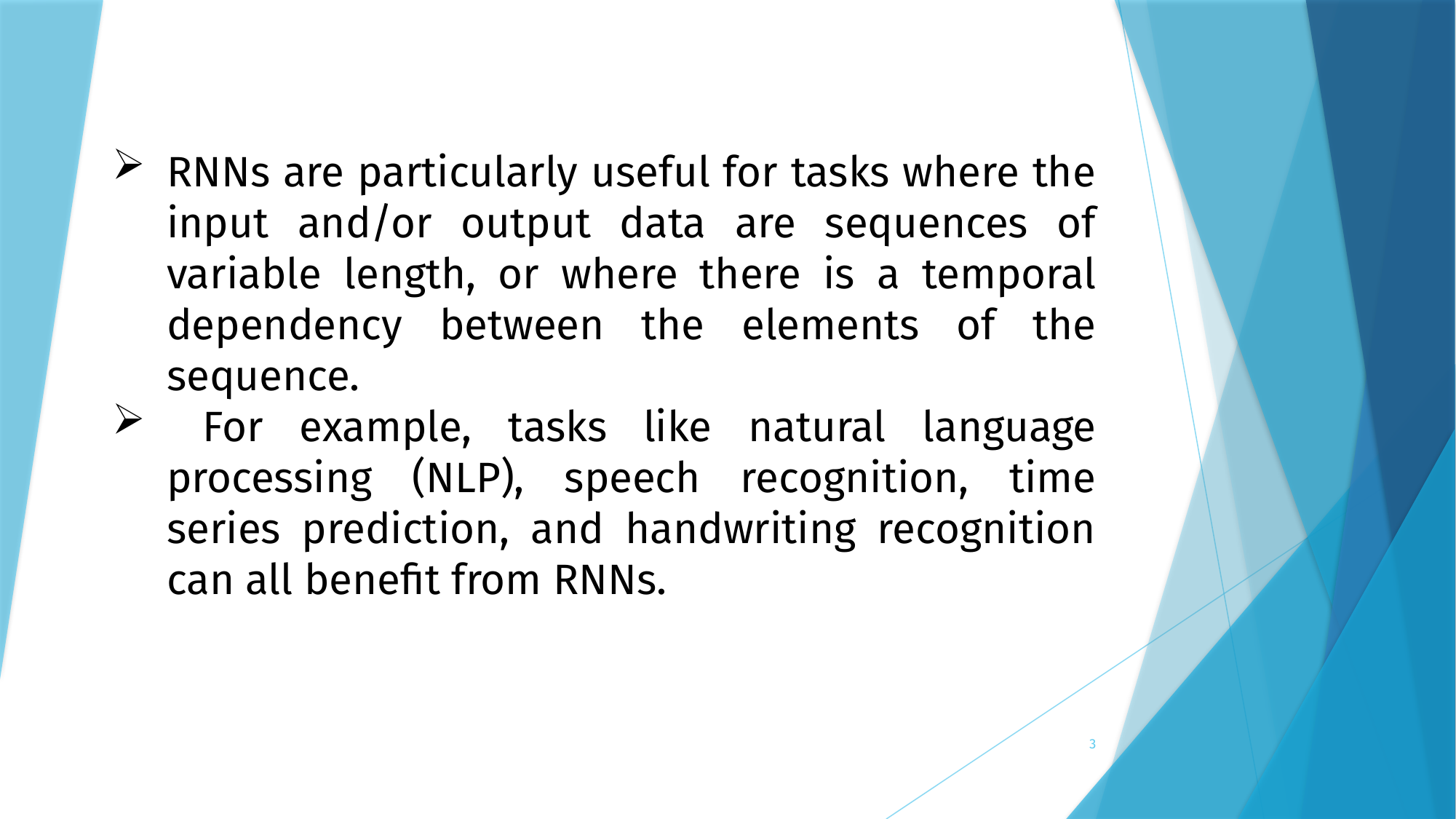

RNNs are particularly useful for tasks where the input and/or output data are sequences of variable length, or where there is a temporal dependency between the elements of the sequence.
 For example, tasks like natural language processing (NLP), speech recognition, time series prediction, and handwriting recognition can all benefit from RNNs.
3